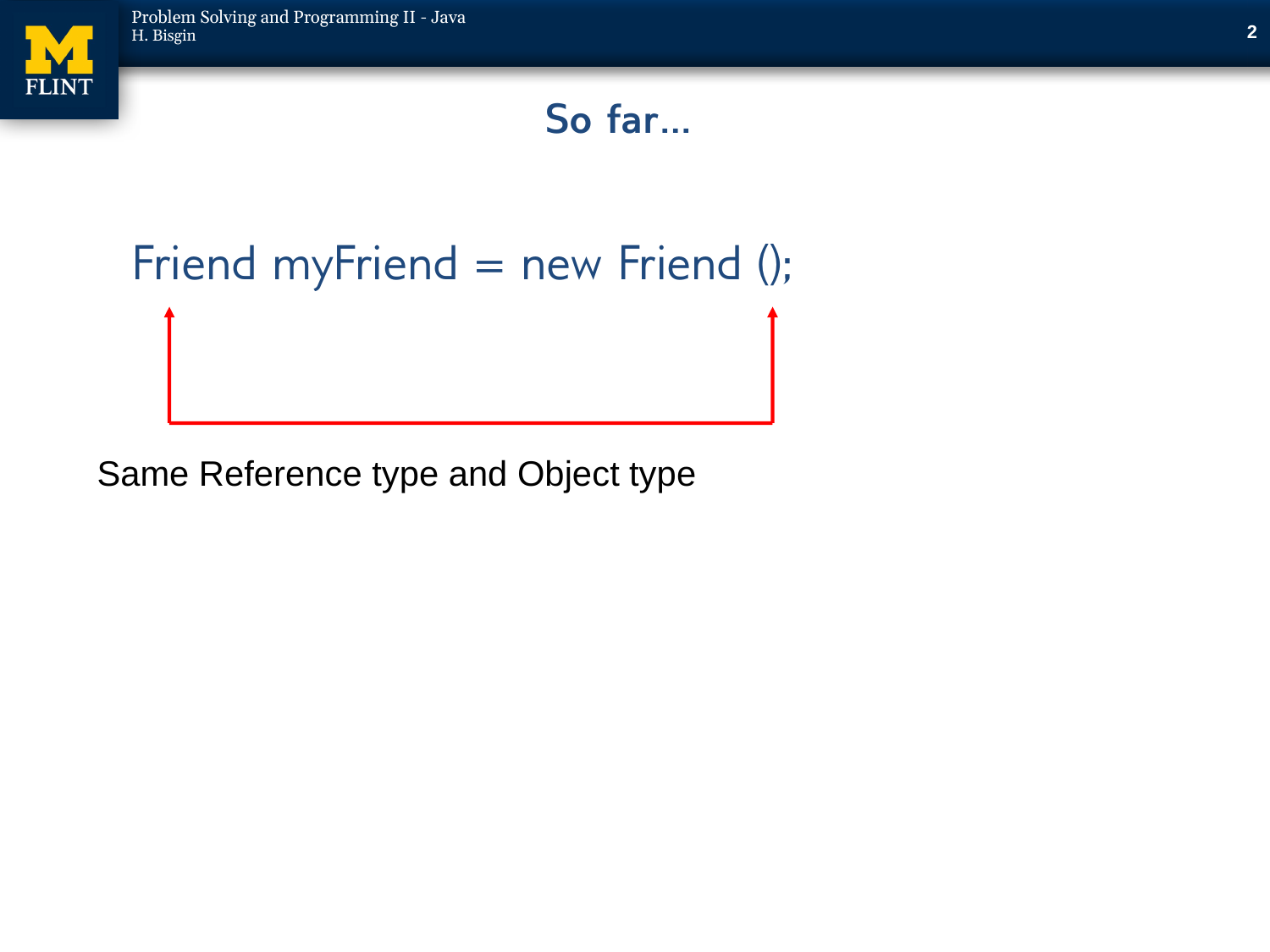

2
# So far…
	Friend myFriend = new Friend ();

Same Reference type and Object type